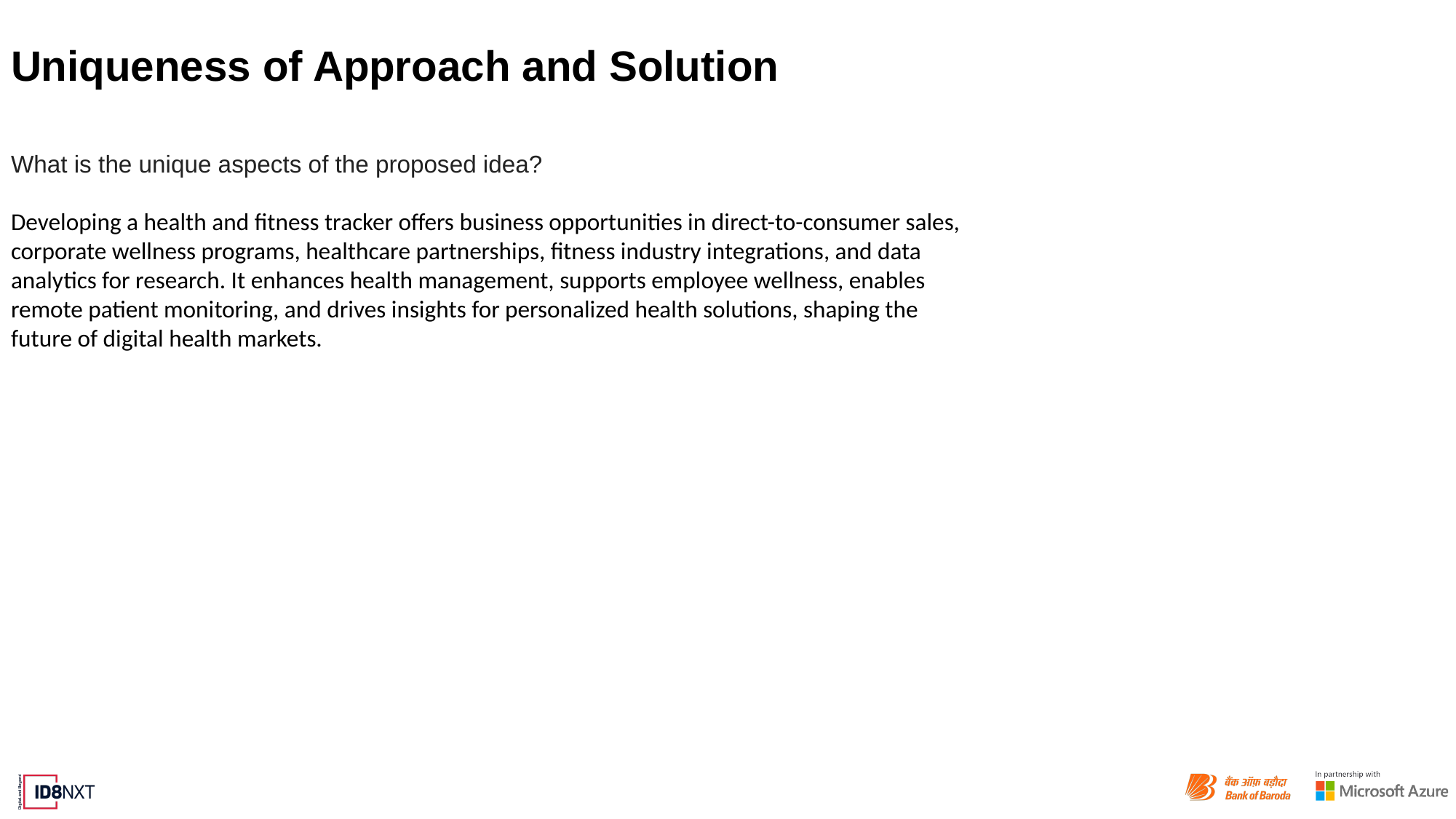

# Uniqueness of Approach and Solution
What is the unique aspects of the proposed idea?

Developing a health and fitness tracker offers business opportunities in direct-to-consumer sales, corporate wellness programs, healthcare partnerships, fitness industry integrations, and data analytics for research. It enhances health management, supports employee wellness, enables remote patient monitoring, and drives insights for personalized health solutions, shaping the future of digital health markets.